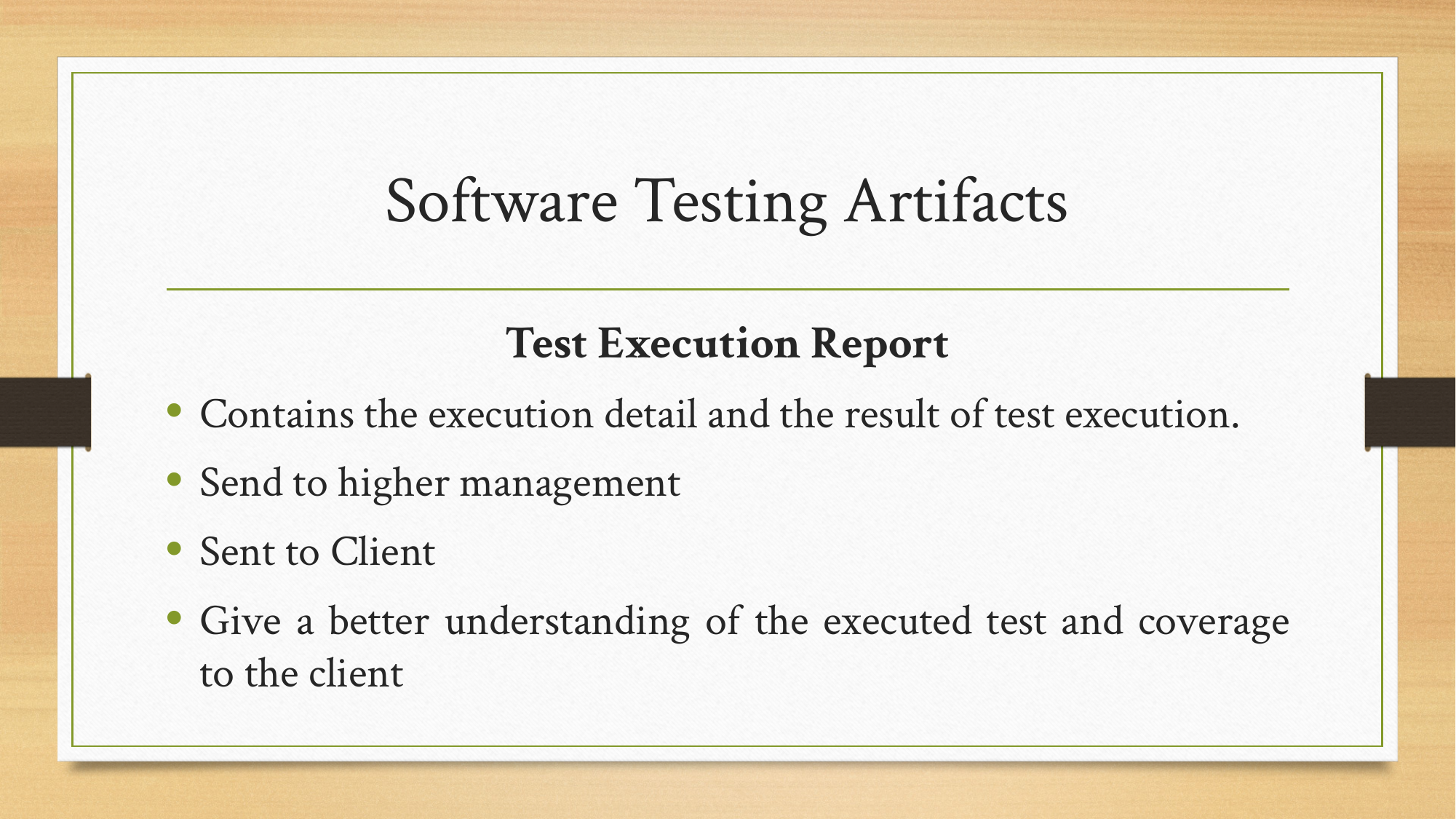

# Software Testing Artifacts
Test Execution Report
Contains the execution detail and the result of test execution.
Send to higher management
Sent to Client
Give a better understanding of the executed test and coverage to the client